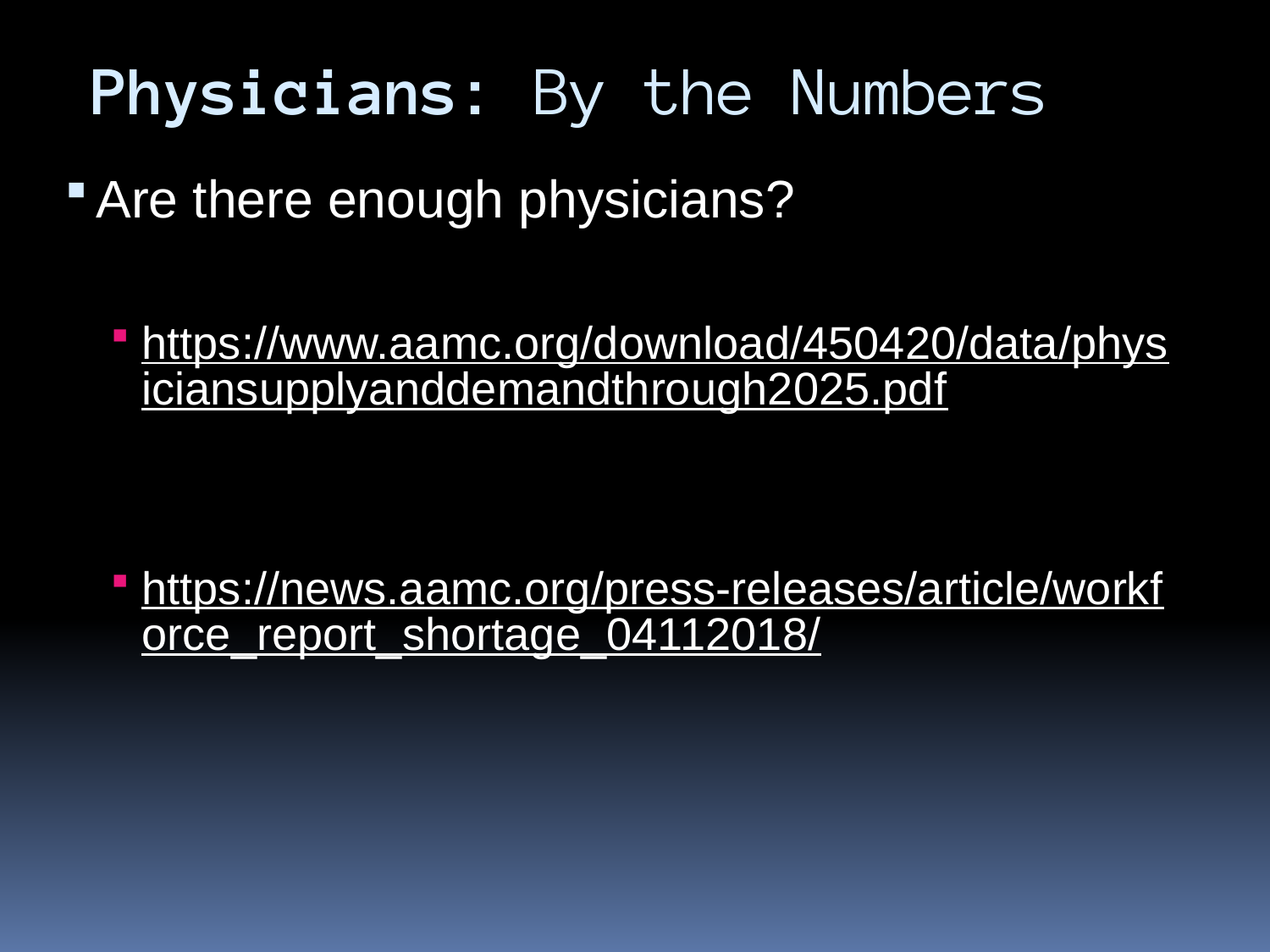

Physicians: By the Numbers
Are there enough physicians?

https://www.aamc.org/download/450420/data/physiciansupplyanddemandthrough2025.pdf

https://news.aamc.org/press-releases/article/workforce_report_shortage_04112018/